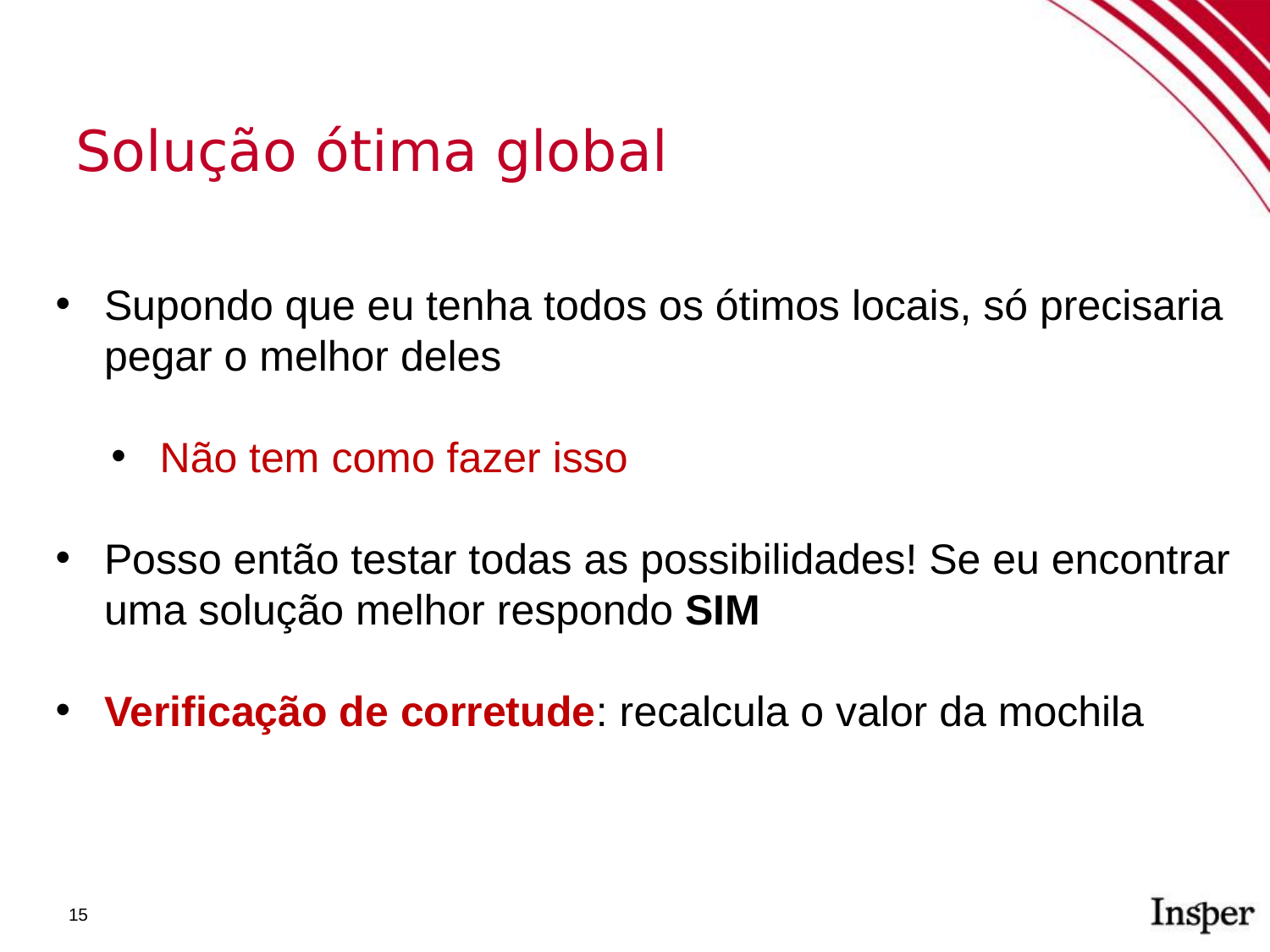

Solução ótima global

Supondo que eu tenha todos os ótimos locais, só precisaria pegar o melhor deles

Não tem como fazer isso

Posso então testar todas as possibilidades! Se eu encontrar uma solução melhor respondo SIM

Verificação de corretude: recalcula o valor da mochila
15